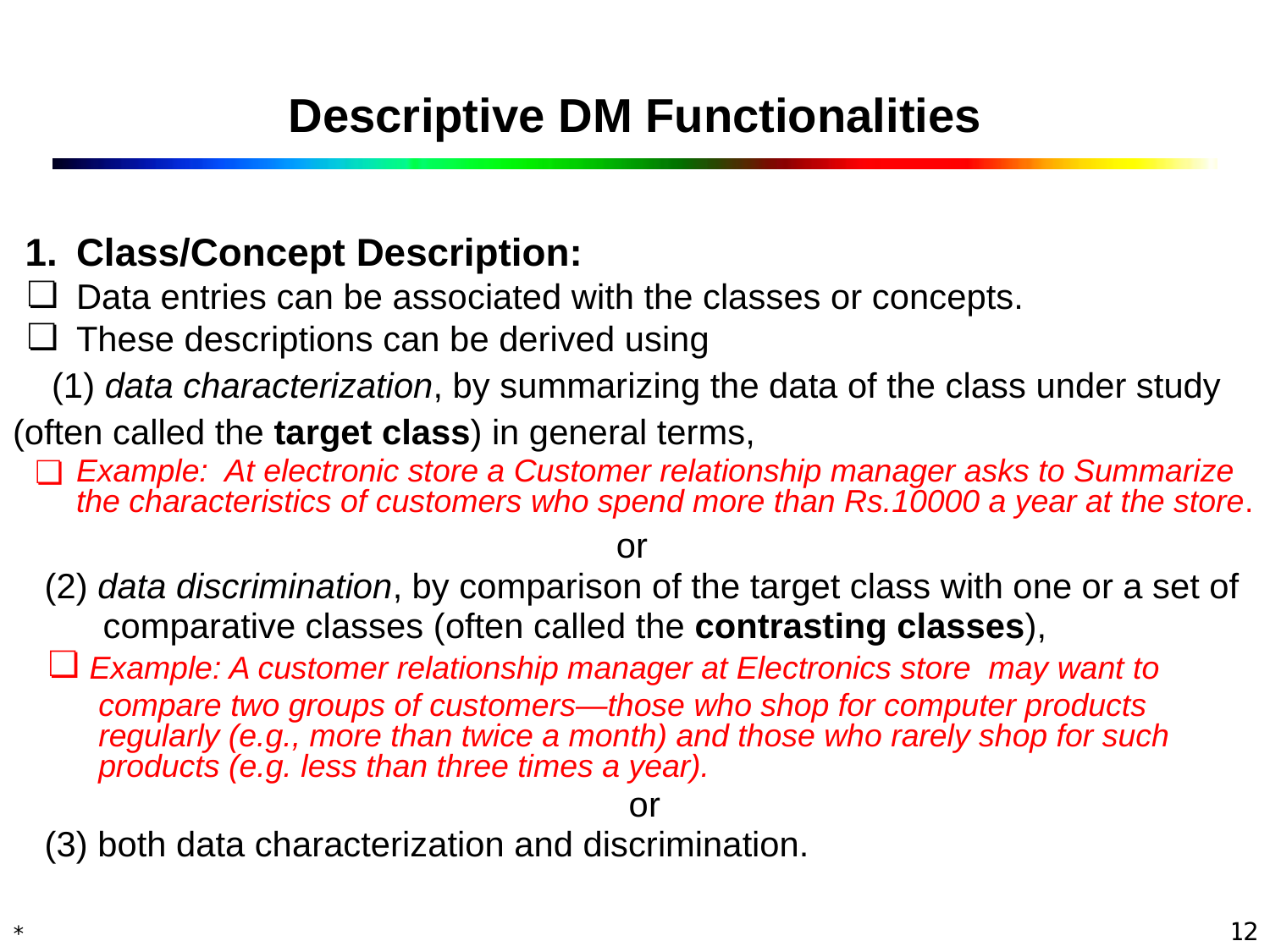

# Descriptive DM Functionalities
Class/Concept Description:
Data entries can be associated with the classes or concepts.
These descriptions can be derived using
    (1) data characterization, by summarizing the data of the class under study (often called the target class) in general terms,
Example:  At electronic store a Customer relationship manager asks to Summarize the characteristics of customers who spend more than Rs.10000 a year at the store.
                                                              or
 (2) data discrimination, by comparison of the target class with one or a set of
       comparative classes (often called the contrasting classes),
 Example: A customer relationship manager at Electronics store  may want to
compare two groups of customers—those who shop for computer products regularly (e.g., more than twice a month) and those who rarely shop for such products (e.g. less than three times a year).
                                                             or
 (3) both data characterization and discrimination.

*
12